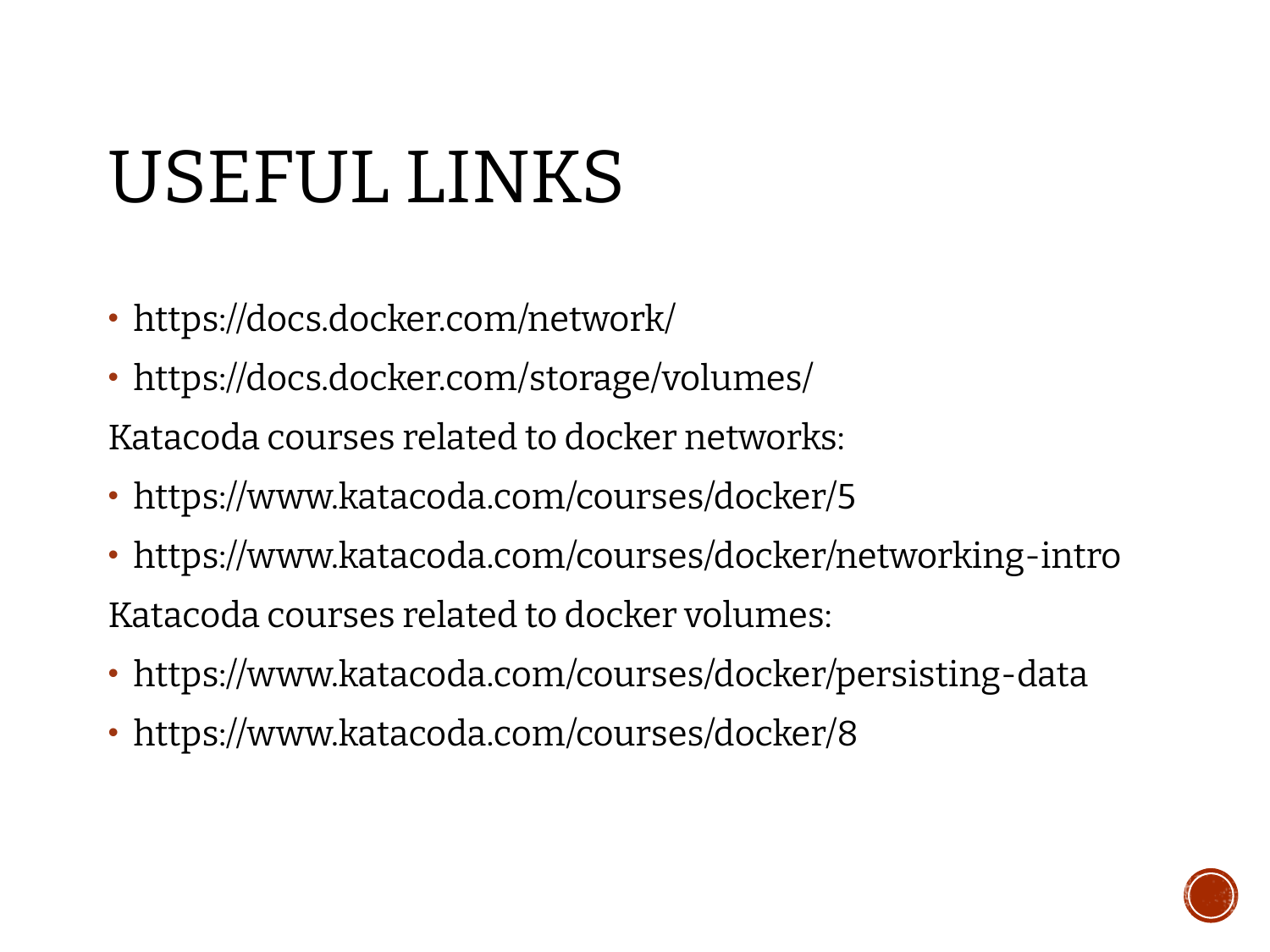

# Useful links
https://docs.docker.com/network/
https://docs.docker.com/storage/volumes/
Katacoda courses related to docker networks:
https://www.katacoda.com/courses/docker/5
https://www.katacoda.com/courses/docker/networking-intro
Katacoda courses related to docker volumes:
https://www.katacoda.com/courses/docker/persisting-data
https://www.katacoda.com/courses/docker/8